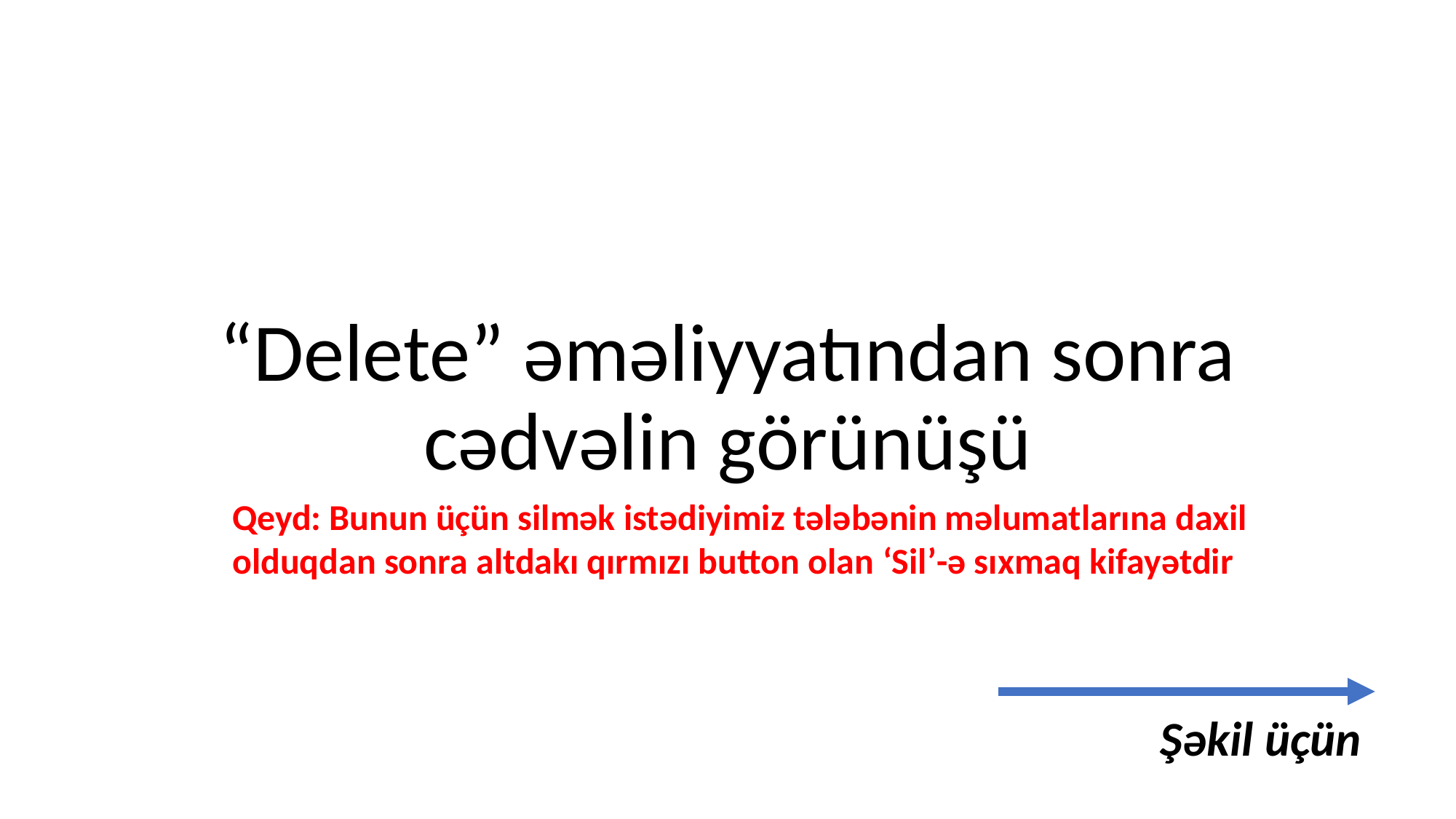

# “Delete” əməliyyatından sonra cədvəlin görünüşü
Qeyd: Bunun üçün silmək istədiyimiz tələbənin məlumatlarına daxil olduqdan sonra altdakı qırmızı button olan ‘Sil’-ə sıxmaq kifayətdir
Şəkil üçün